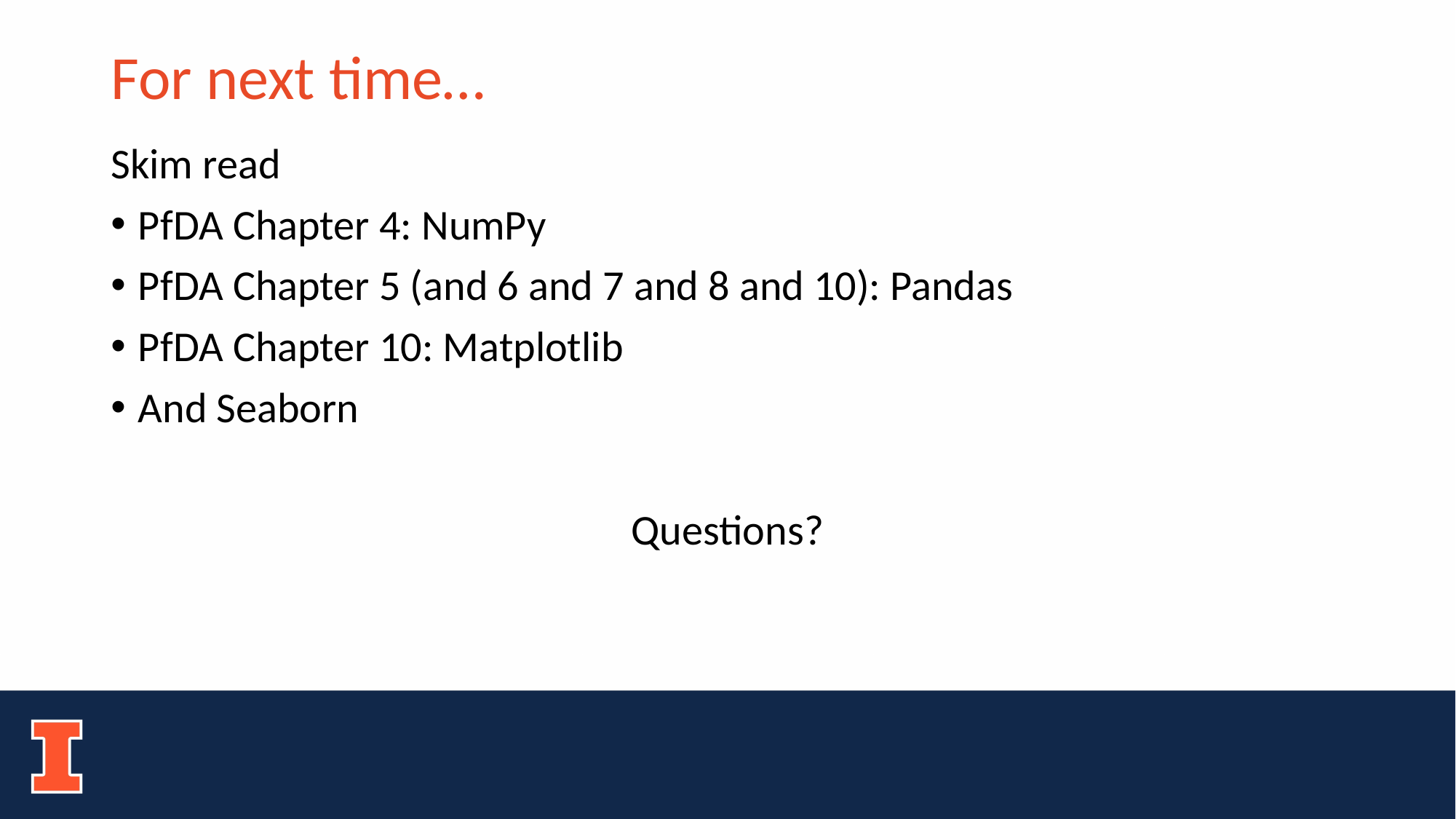

# For next time…
Skim read
PfDA Chapter 4: NumPy
PfDA Chapter 5 (and 6 and 7 and 8 and 10): Pandas
PfDA Chapter 10: Matplotlib
And Seaborn

Questions?